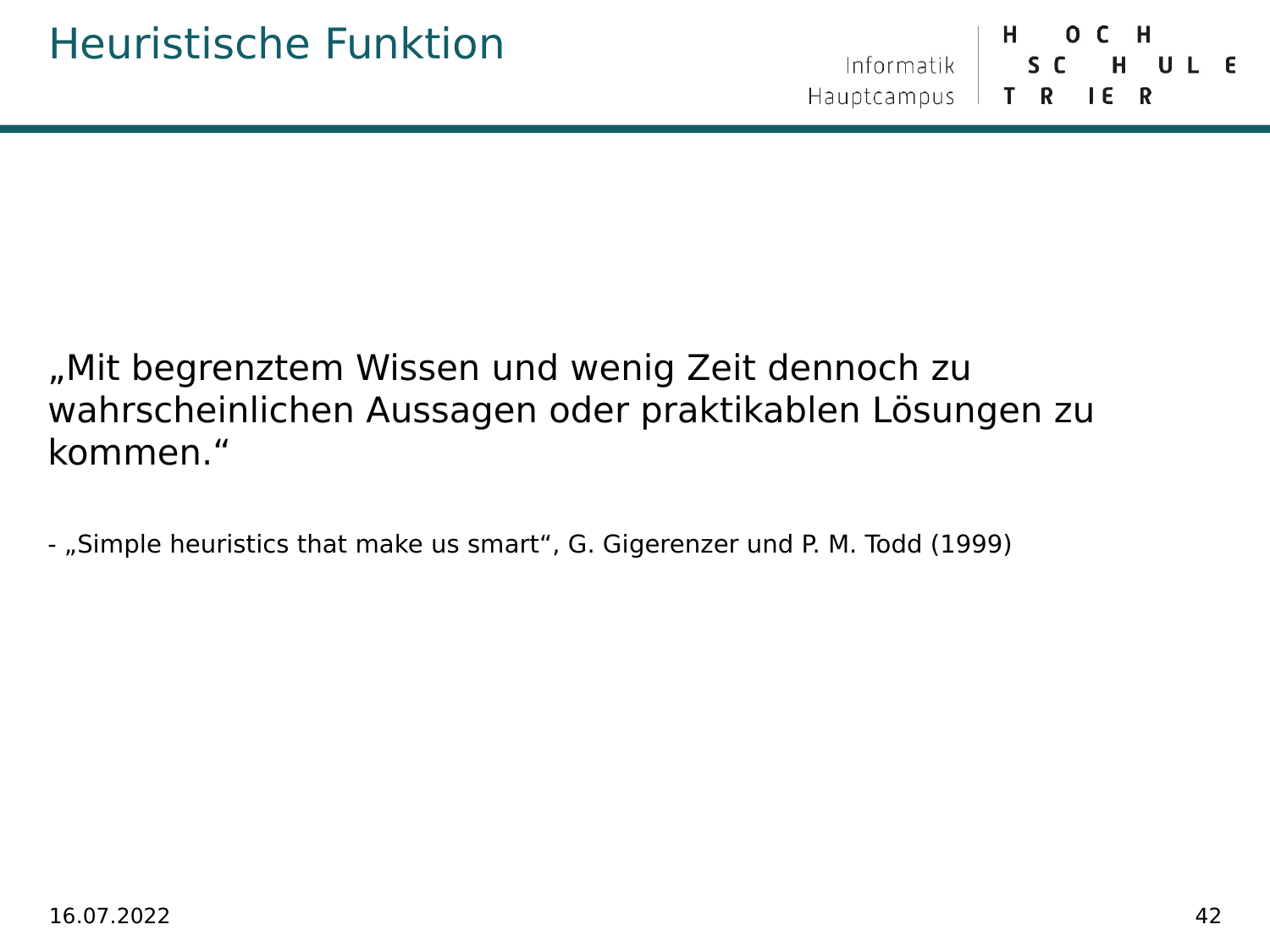

# Heuristische Funktion
„Mit begrenztem Wissen und wenig Zeit dennoch zu wahrscheinlichen Aussagen oder praktikablen Lösungen zu kommen.“

- „Simple heuristics that make us smart“, G. Gigerenzer und P. M. Todd (1999)
16.07.2022
42